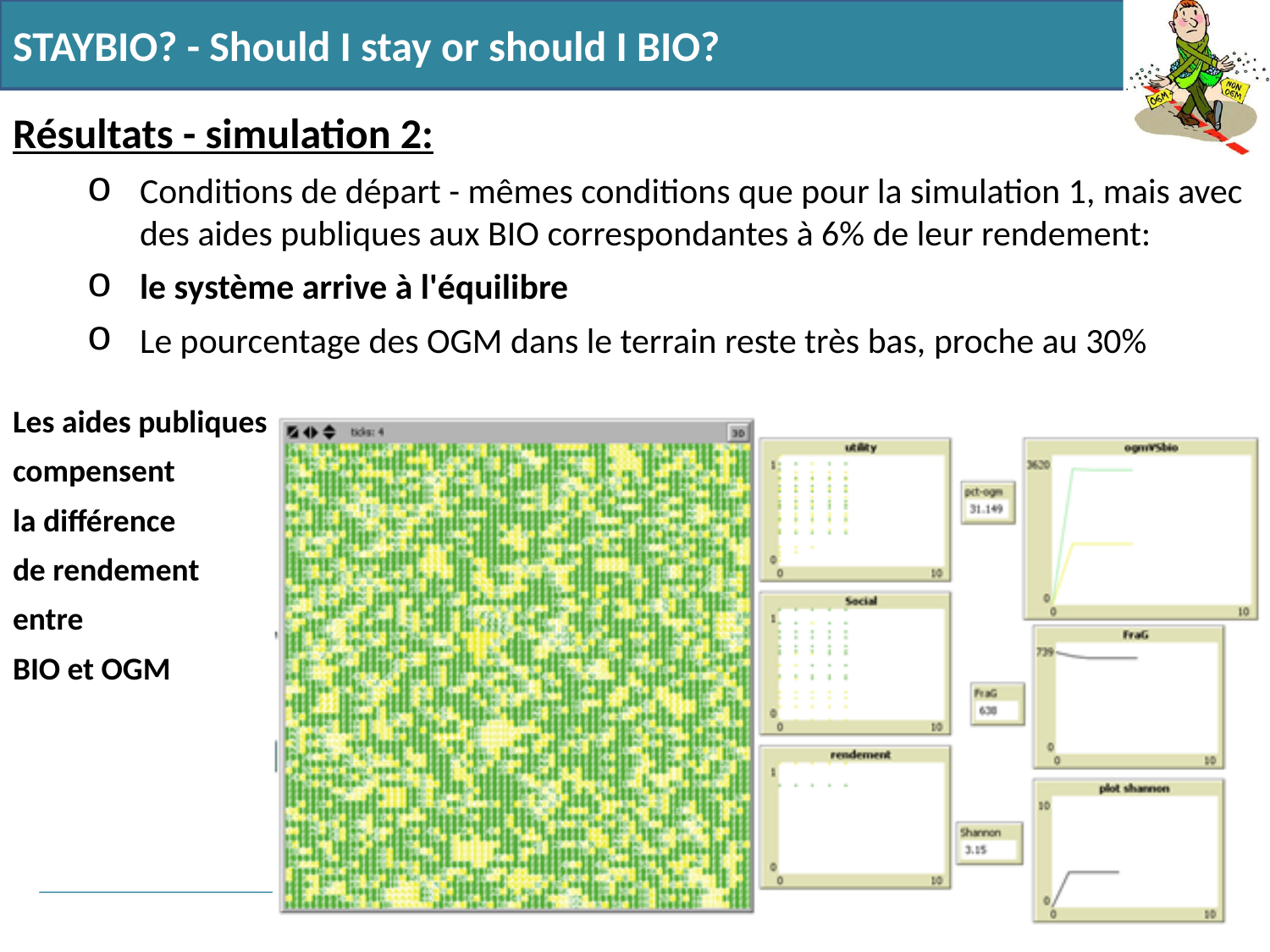

STAYBIO? - Should I stay or should I BIO?

Résultats - simulation 2:
Conditions de départ - mêmes conditions que pour la simulation 1, mais avec des aides publiques aux BIO correspondantes à 6% de leur rendement:
le système arrive à l'équilibre
Le pourcentage des OGM dans le terrain reste très bas, proche au 30%

Les aides publiques
compensent
la différence
de rendement
entre
BIO et OGM